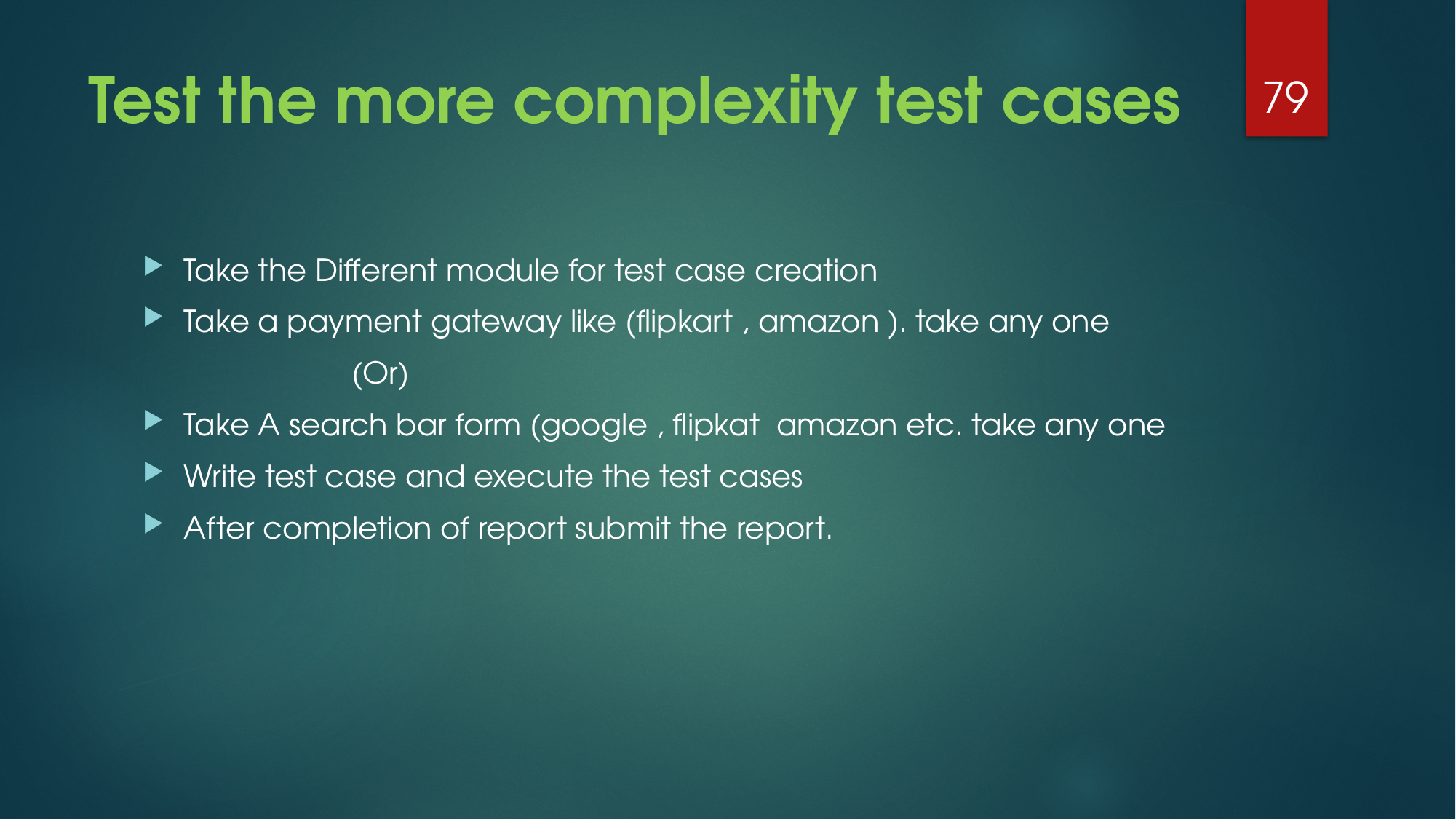

79
# Test the more complexity test cases
Take the Different module for test case creation
Take a payment gateway like (flipkart , amazon ). take any one
                         (Or)
Take A search bar form (google , flipkat  amazon etc. take any one
Write test case and execute the test cases
After completion of report submit the report.